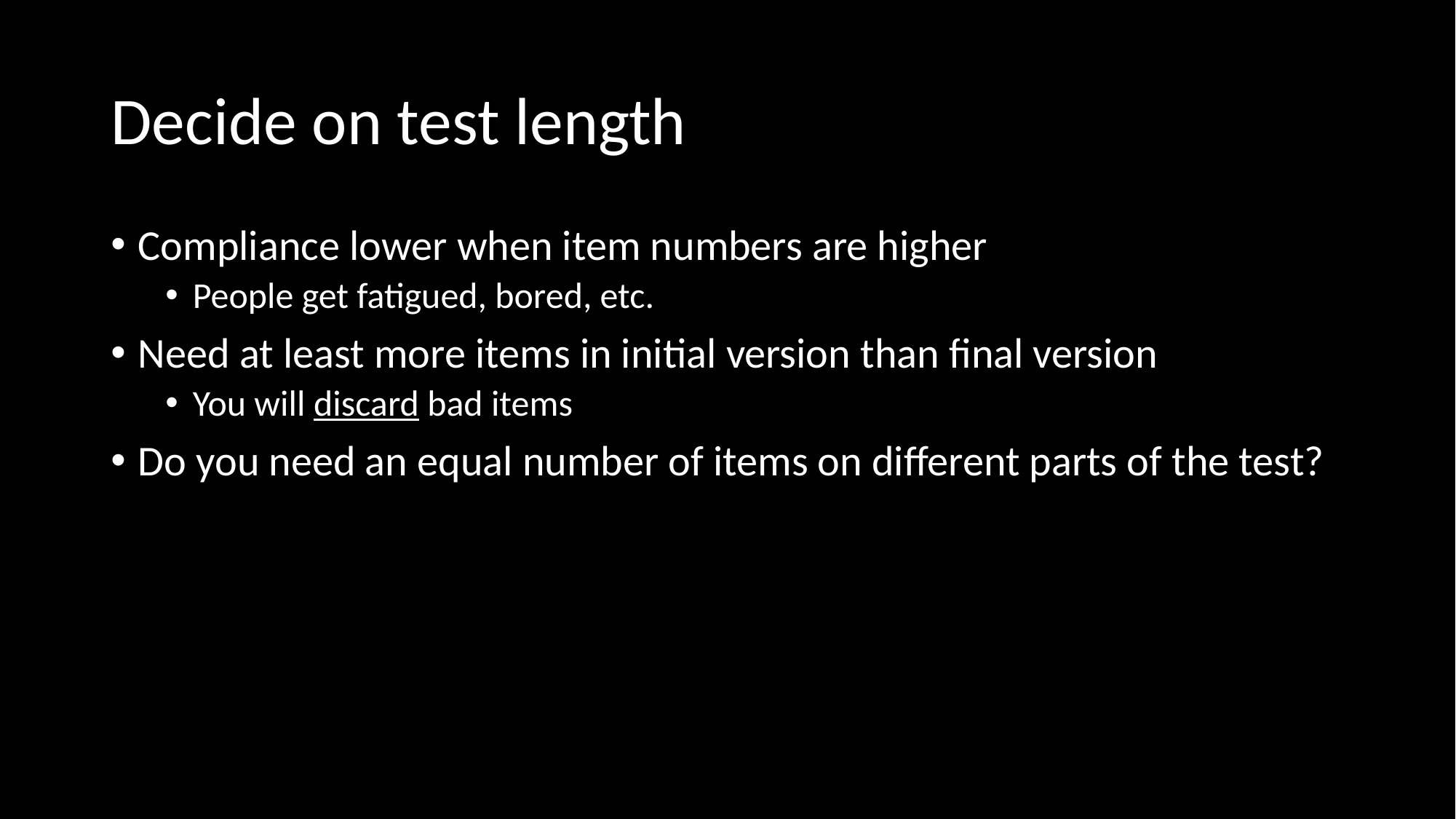

# Decide on test length
Compliance lower when item numbers are higher
People get fatigued, bored, etc.
Need at least more items in initial version than final version
You will discard bad items
Do you need an equal number of items on different parts of the test?